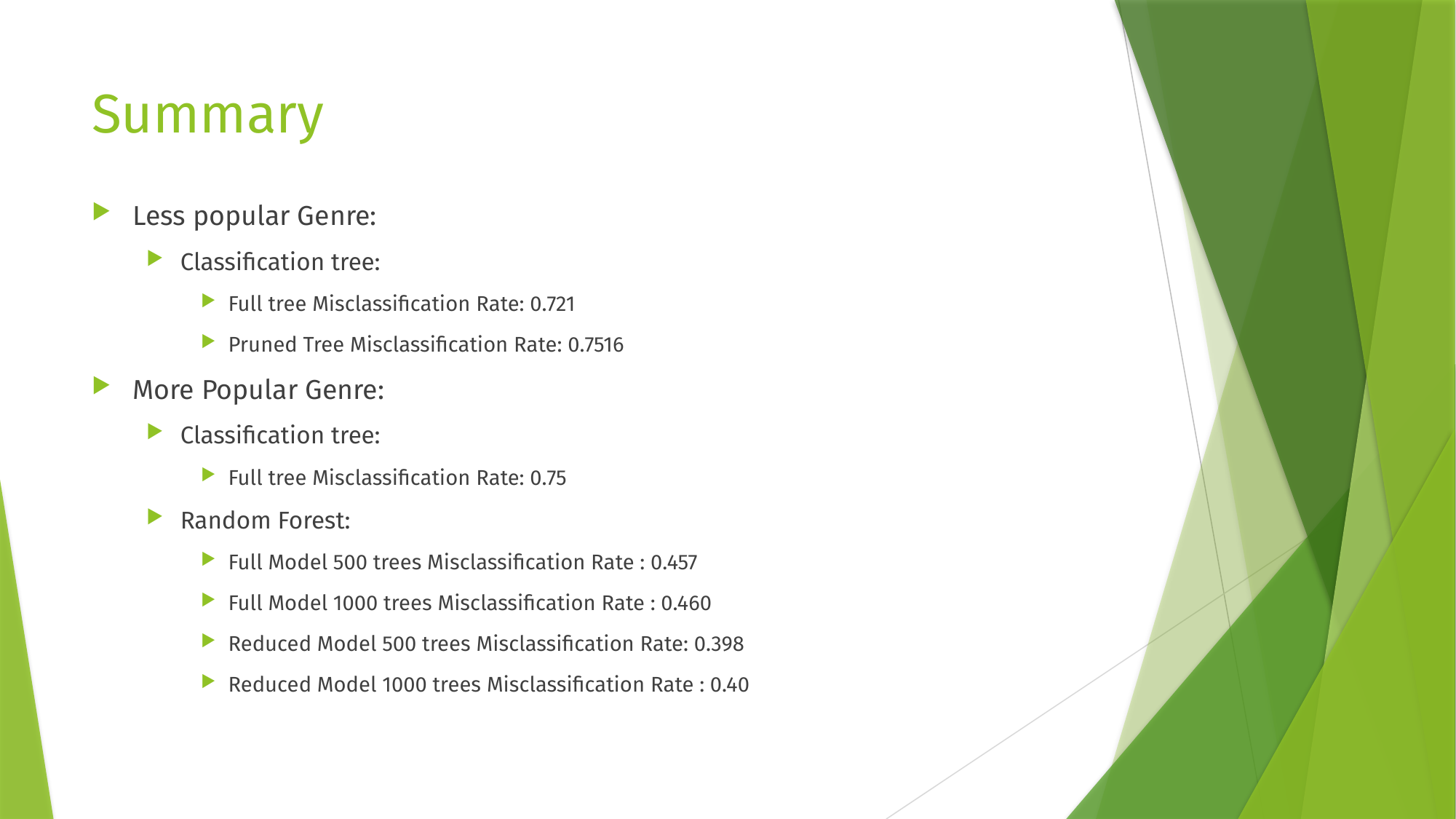

# Summary
Less popular Genre:
Classification tree:
Full tree Misclassification Rate: 0.721
Pruned Tree Misclassification Rate: 0.7516
More Popular Genre:
Classification tree:
Full tree Misclassification Rate: 0.75
Random Forest:
Full Model 500 trees Misclassification Rate : 0.457
Full Model 1000 trees Misclassification Rate : 0.460
Reduced Model 500 trees Misclassification Rate: 0.398
Reduced Model 1000 trees Misclassification Rate : 0.40